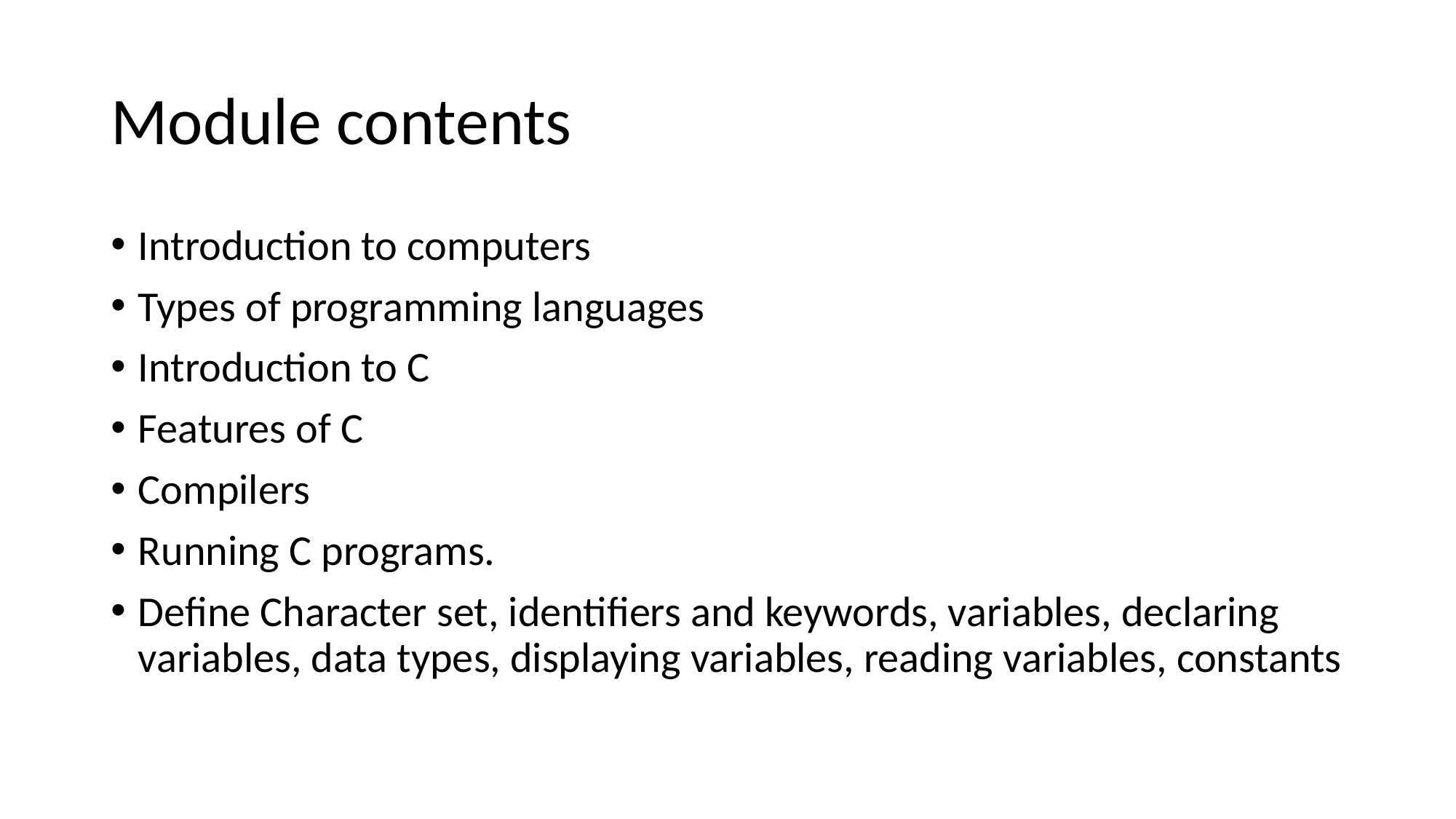

# Module contents
Introduction to computers
Types of programming languages
Introduction to C
Features of C
Compilers
Running C programs.
Define Character set, identifiers and keywords, variables, declaring variables, data types, displaying variables, reading variables, constants